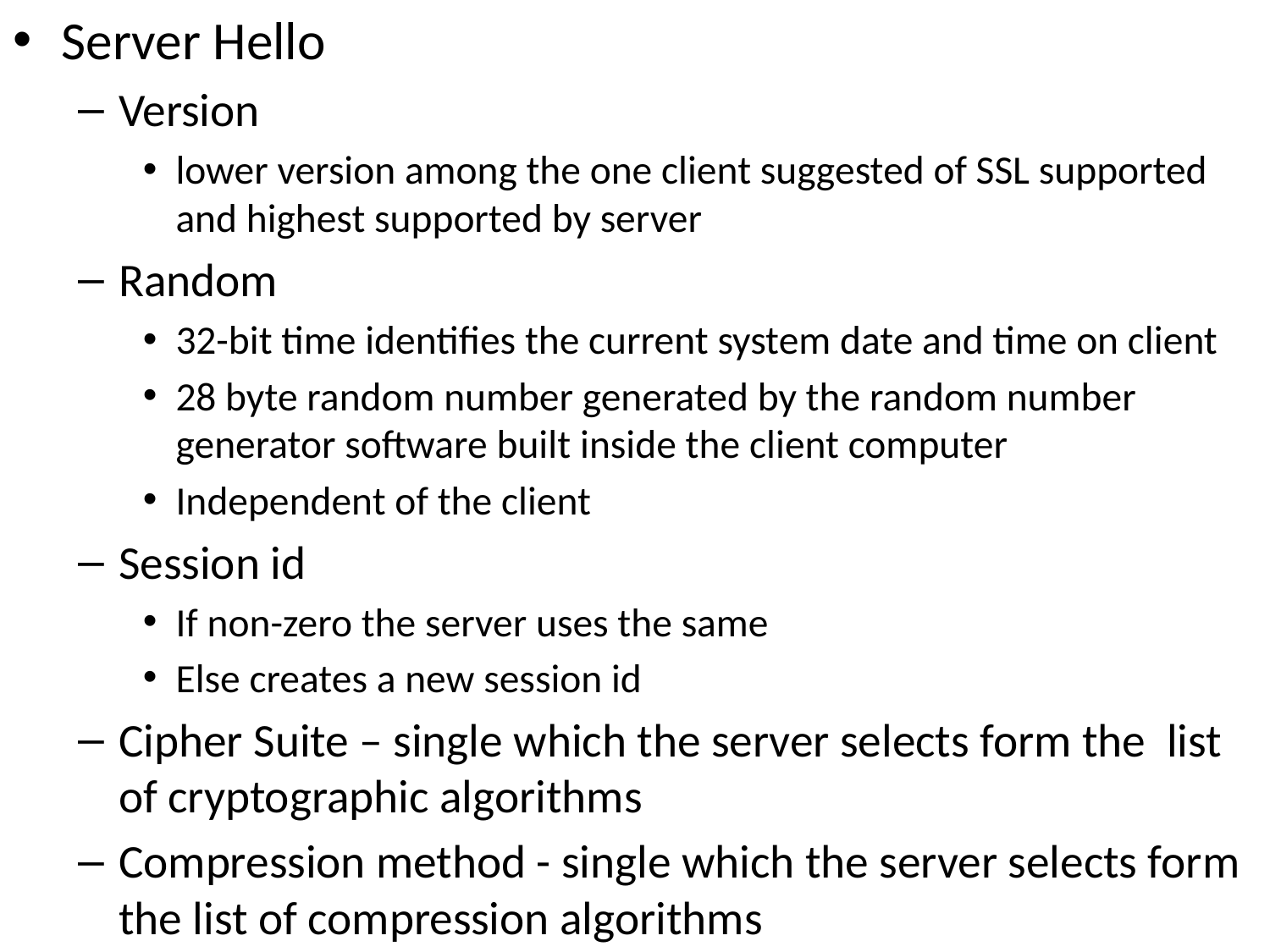

Server Hello
Version
lower version among the one client suggested of SSL supported and highest supported by server
Random
32-bit time identifies the current system date and time on client
28 byte random number generated by the random number generator software built inside the client computer
Independent of the client
Session id
If non-zero the server uses the same
Else creates a new session id
Cipher Suite – single which the server selects form the  list of cryptographic algorithms
Compression method - single which the server selects form the list of compression algorithms